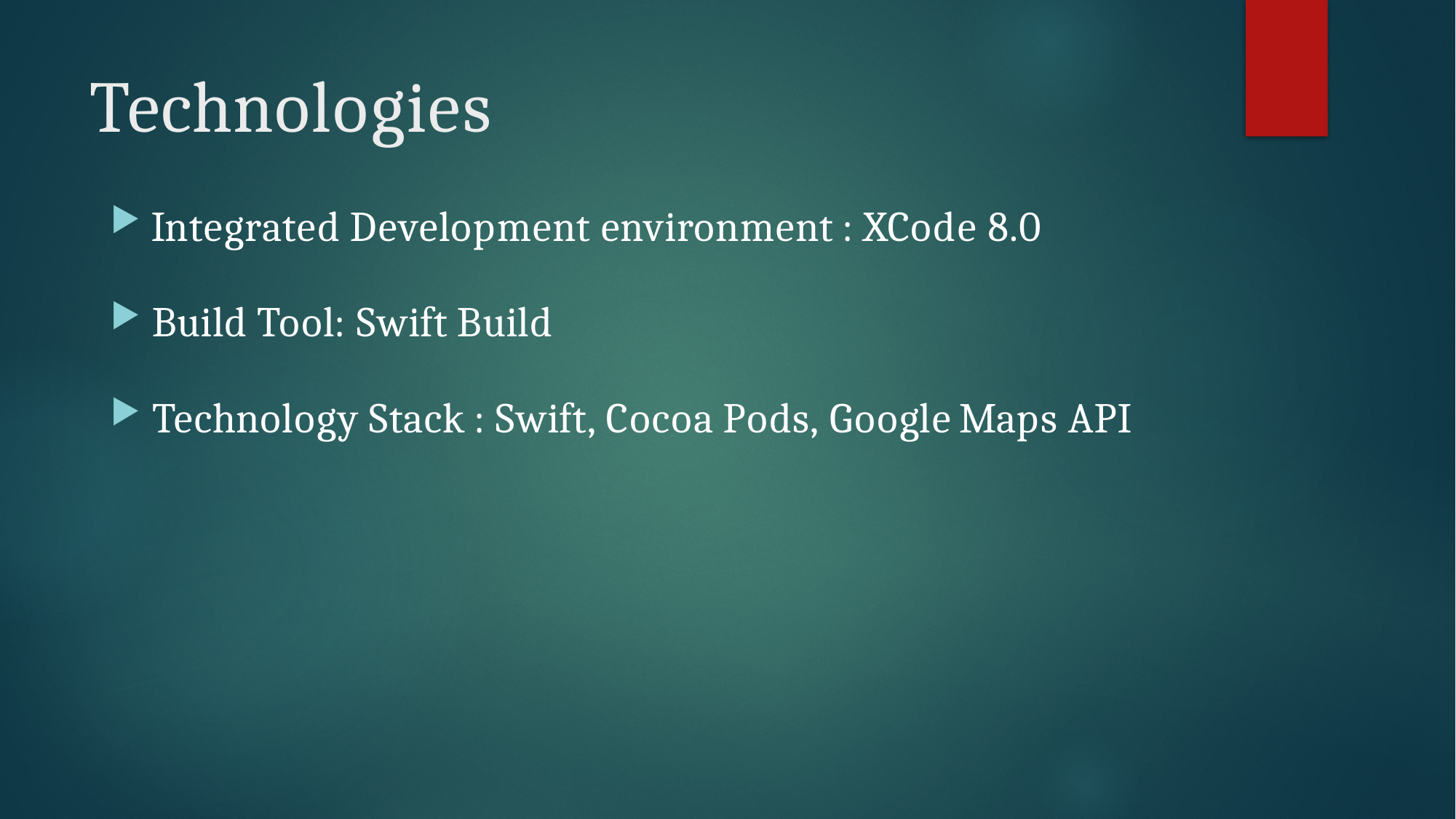

# Technologies
Integrated Development environment : XCode 8.0

Build Tool: Swift Build

Technology Stack : Swift, Cocoa Pods, Google Maps API